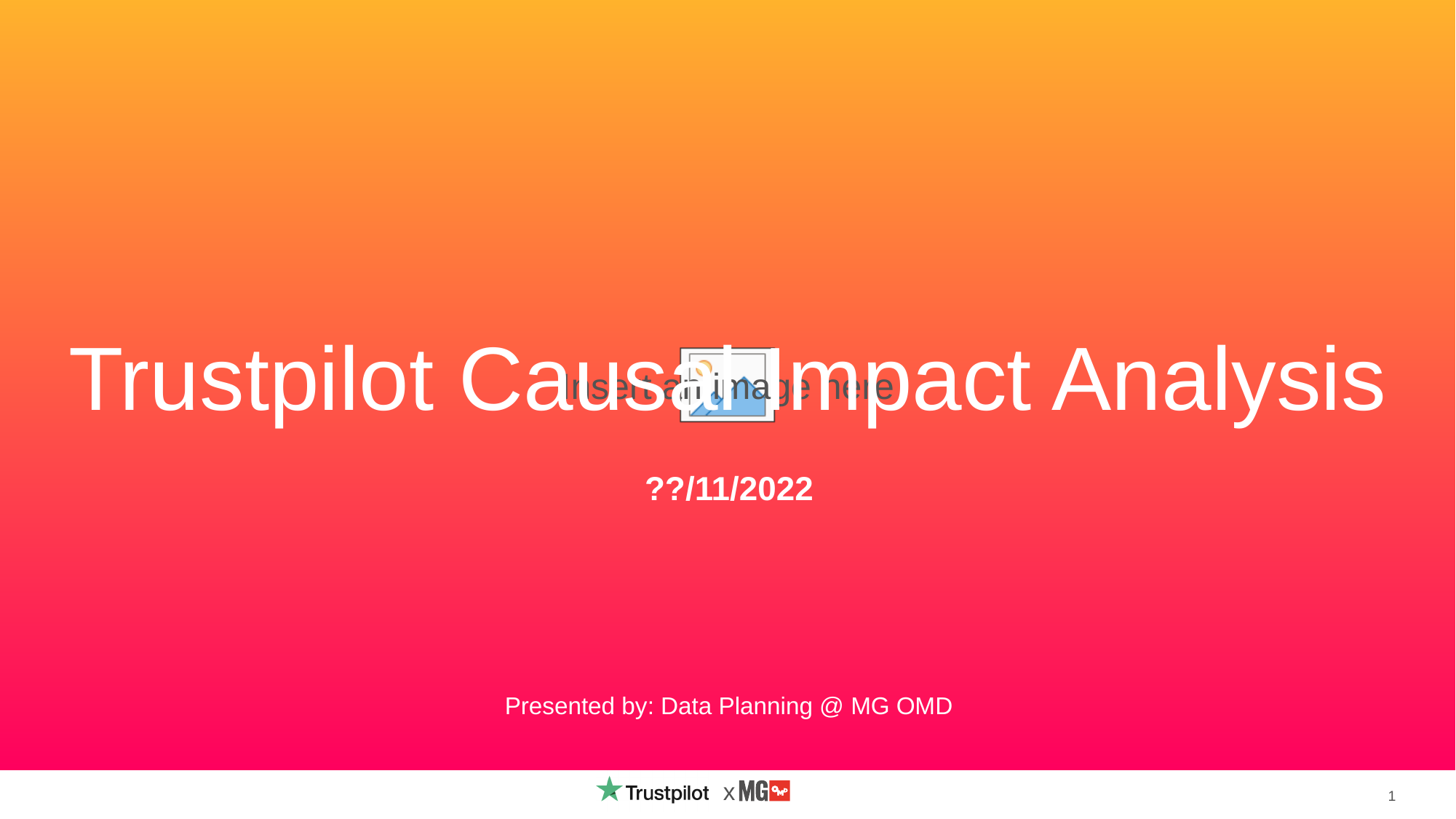

Trustpilot Causal Impact Analysis
??/11/2022
Presented by: Data Planning @ MG OMD

1